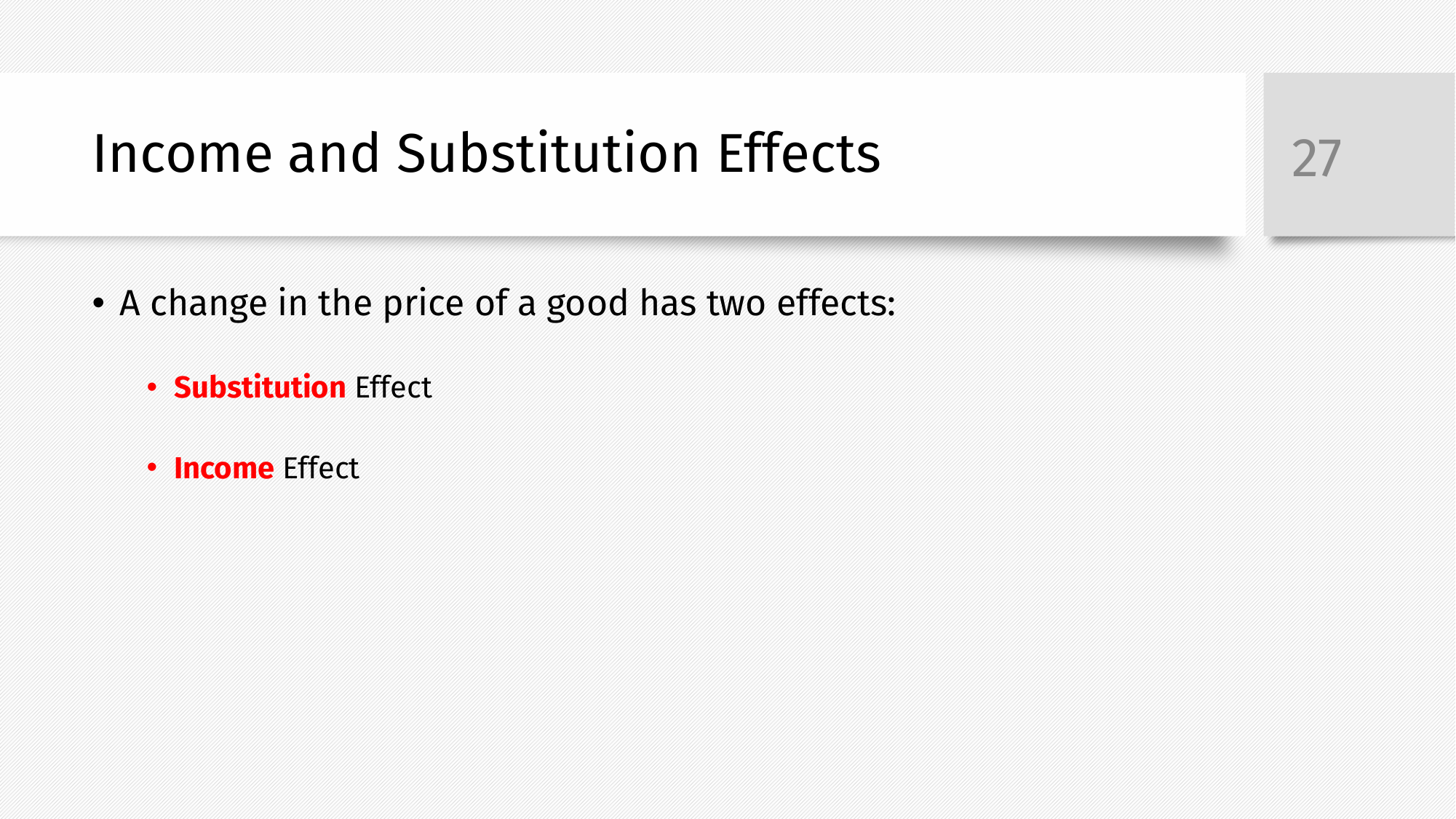

27
# Income and Substitution Effects
A change in the price of a good has two effects:

Substitution Effect

Income Effect